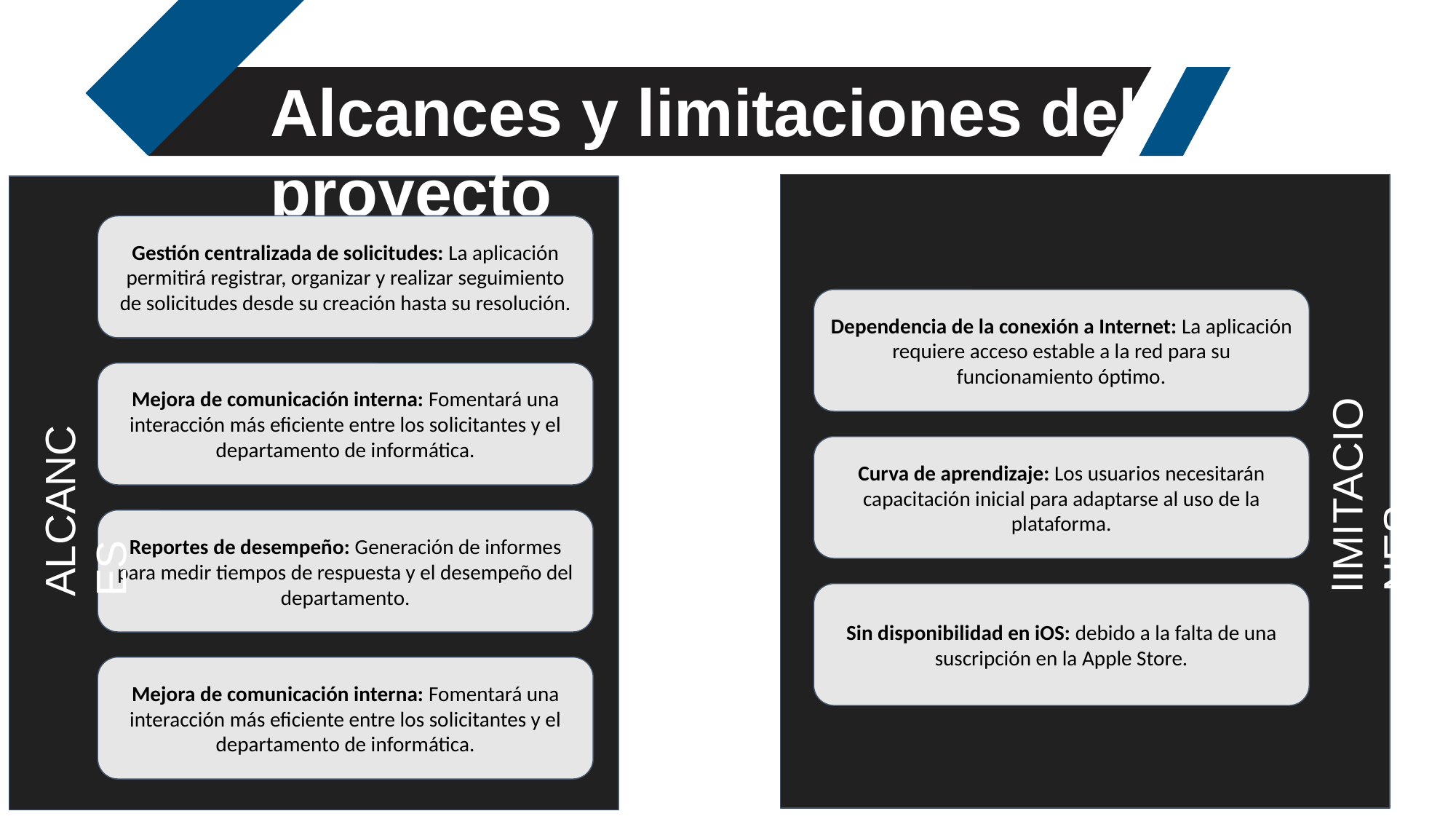

Alcances y limitaciones del proyecto

Gestión centralizada de solicitudes: La aplicación permitirá registrar, organizar y realizar seguimiento de solicitudes desde su creación hasta su resolución.
Dependencia de la conexión a Internet: La aplicación requiere acceso estable a la red para su funcionamiento óptimo.
Mejora de comunicación interna: Fomentará una interacción más eficiente entre los solicitantes y el departamento de informática.
Curva de aprendizaje: Los usuarios necesitarán capacitación inicial para adaptarse al uso de la plataforma.
lIMITACIONES
ALCANCES
Reportes de desempeño: Generación de informes para medir tiempos de respuesta y el desempeño del departamento.
Sin disponibilidad en iOS: debido a la falta de una suscripción en la Apple Store.
Mejora de comunicación interna: Fomentará una interacción más eficiente entre los solicitantes y el departamento de informática.